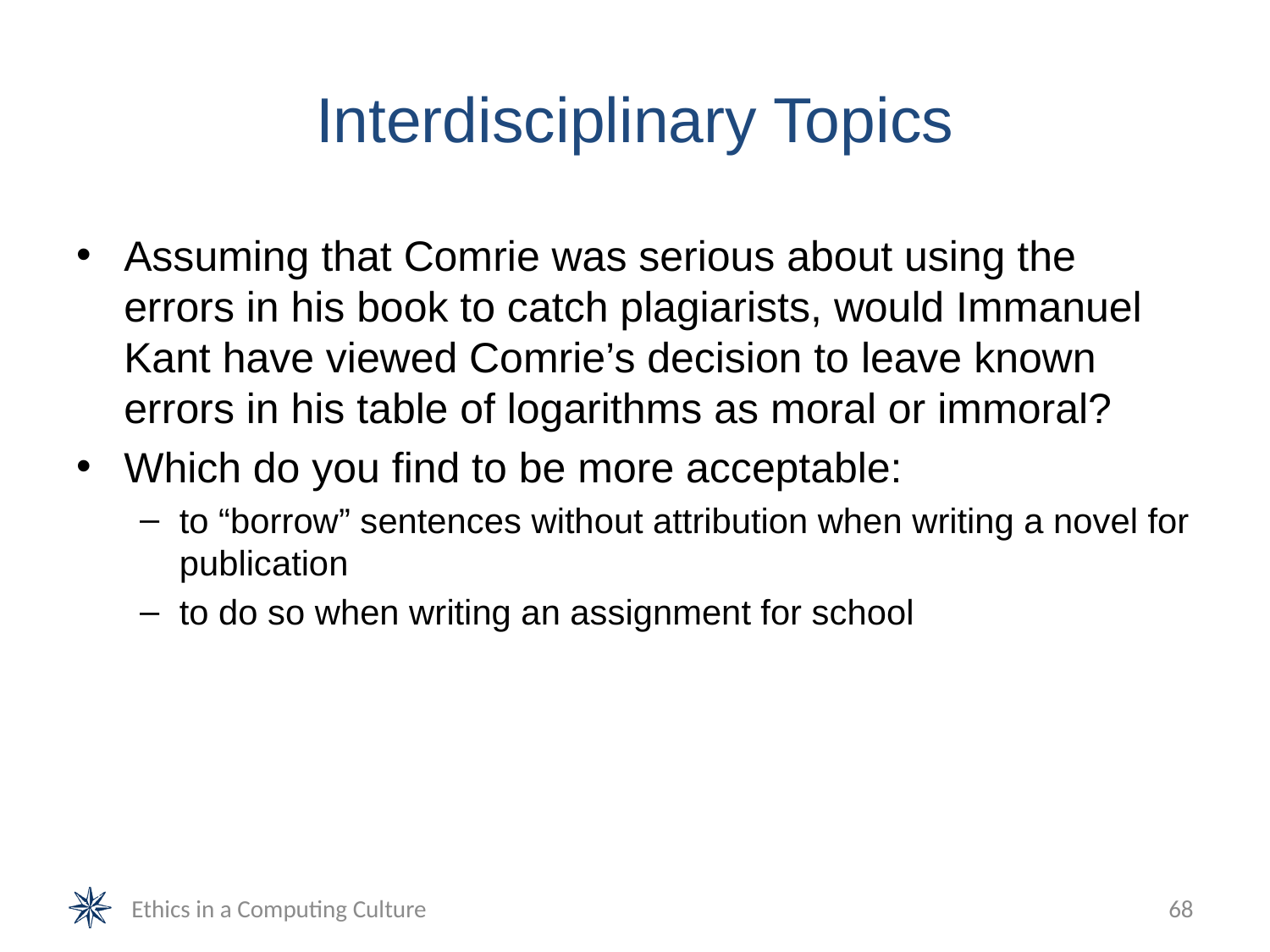

# Interdisciplinary Topics
Assuming that Comrie was serious about using the errors in his book to catch plagiarists, would Immanuel Kant have viewed Comrie’s decision to leave known errors in his table of logarithms as moral or immoral?
Which do you find to be more acceptable:
to “borrow” sentences without attribution when writing a novel for publication
to do so when writing an assignment for school
Ethics in a Computing Culture
68